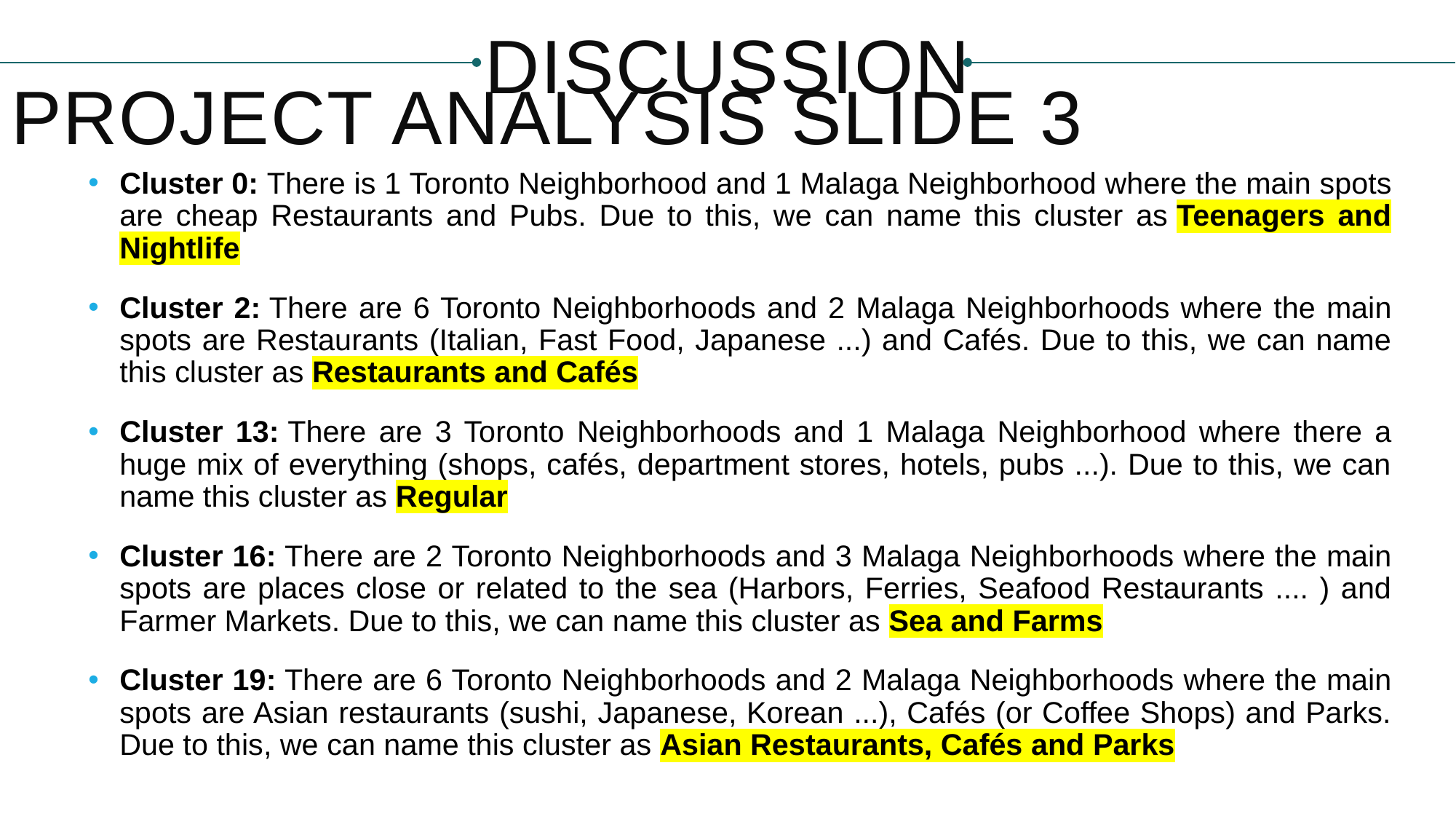

DISCUSSION
Project analysis slide 3
Cluster 0: There is 1 Toronto Neighborhood and 1 Malaga Neighborhood where the main spots are cheap Restaurants and Pubs. Due to this, we can name this cluster as Teenagers and Nightlife
Cluster 2: There are 6 Toronto Neighborhoods and 2 Malaga Neighborhoods where the main spots are Restaurants (Italian, Fast Food, Japanese ...) and Cafés. Due to this, we can name this cluster as Restaurants and Cafés
Cluster 13: There are 3 Toronto Neighborhoods and 1 Malaga Neighborhood where there a huge mix of everything (shops, cafés, department stores, hotels, pubs ...). Due to this, we can name this cluster as Regular
Cluster 16: There are 2 Toronto Neighborhoods and 3 Malaga Neighborhoods where the main spots are places close or related to the sea (Harbors, Ferries, Seafood Restaurants .... ) and Farmer Markets. Due to this, we can name this cluster as Sea and Farms
Cluster 19: There are 6 Toronto Neighborhoods and 2 Malaga Neighborhoods where the main spots are Asian restaurants (sushi, Japanese, Korean ...), Cafés (or Coffee Shops) and Parks. Due to this, we can name this cluster as Asian Restaurants, Cafés and Parks